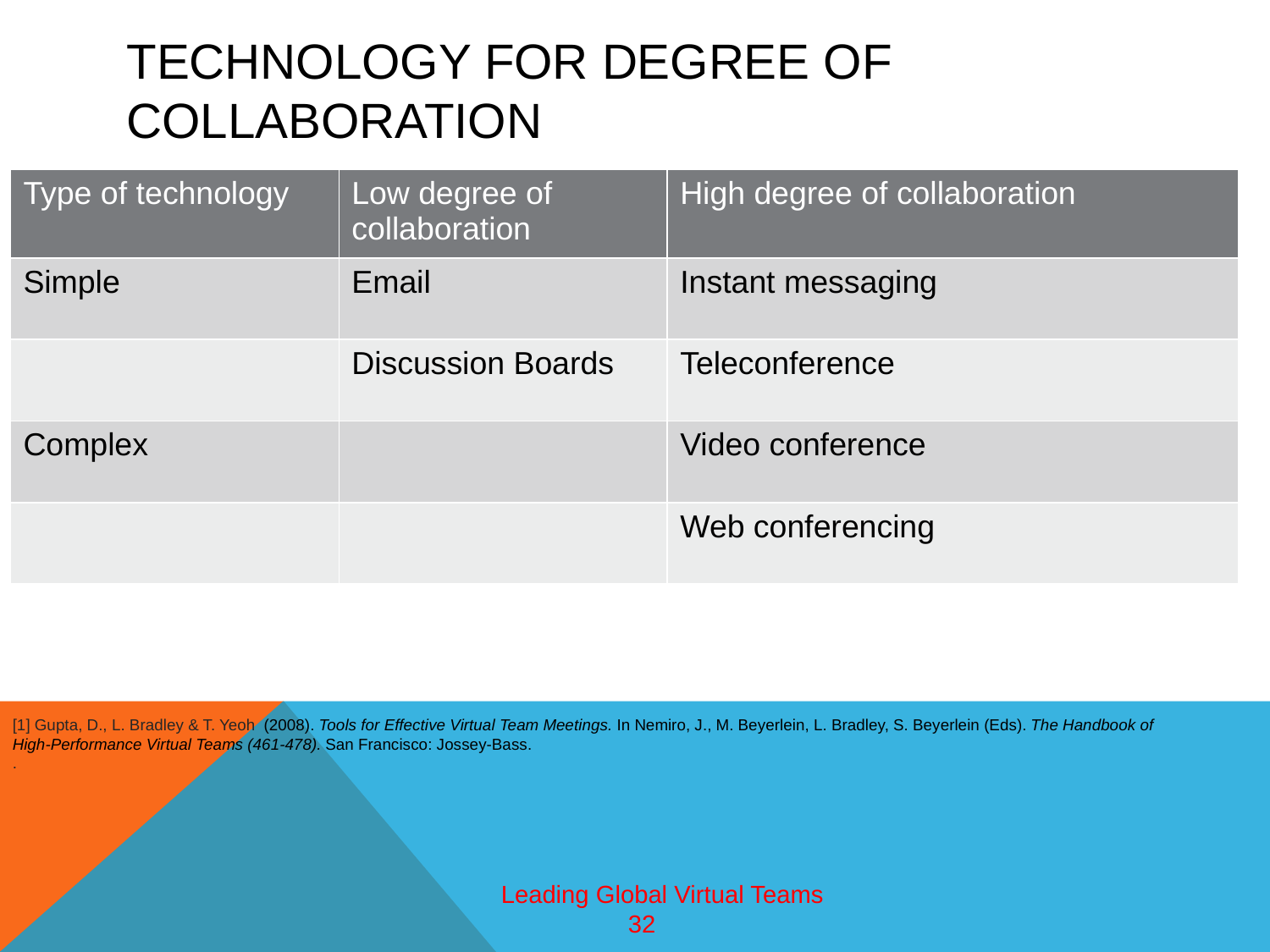

# Technology for degree of collaboration
| Type of technology | Low degree of collaboration | High degree of collaboration |
| --- | --- | --- |
| Simple | Email | Instant messaging |
|  | Discussion Boards | Teleconference |
| Complex |  | Video conference |
|  |  | Web conferencing |
[1] Gupta, D., L. Bradley & T. Yeoh  (2008). Tools for Effective Virtual Team Meetings. In Nemiro, J., M. Beyerlein, L. Bradley, S. Beyerlein (Eds). The Handbook of High-Performance Virtual Teams (461-478). San Francisco: Jossey-Bass.
.